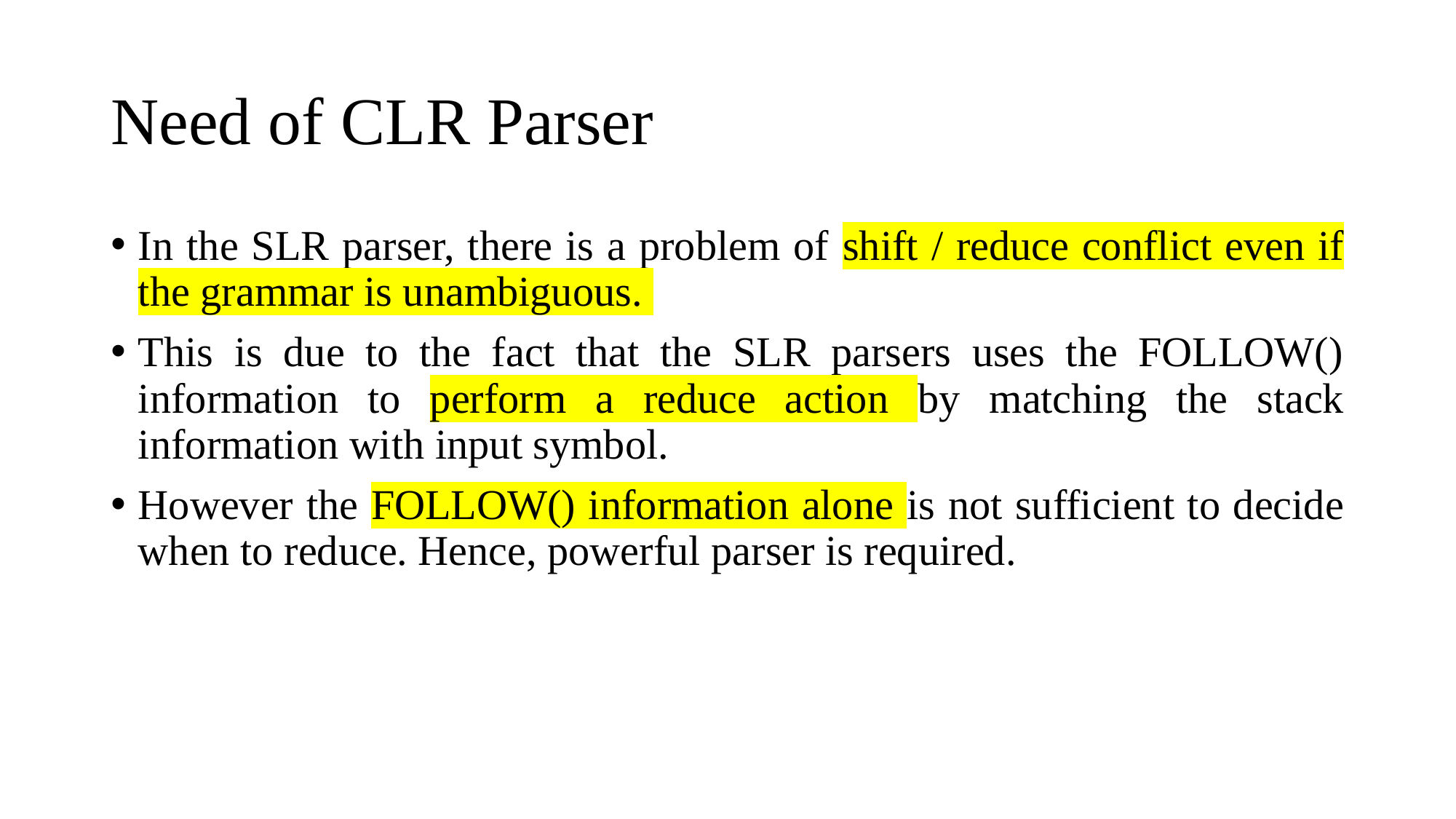

# Need of CLR Parser
In the SLR parser, there is a problem of shift / reduce conflict even if the grammar is unambiguous.
This is due to the fact that the SLR parsers uses the FOLLOW() information to perform a reduce action by matching the stack information with input symbol.
However the FOLLOW() information alone is not sufficient to decide when to reduce. Hence, powerful parser is required.